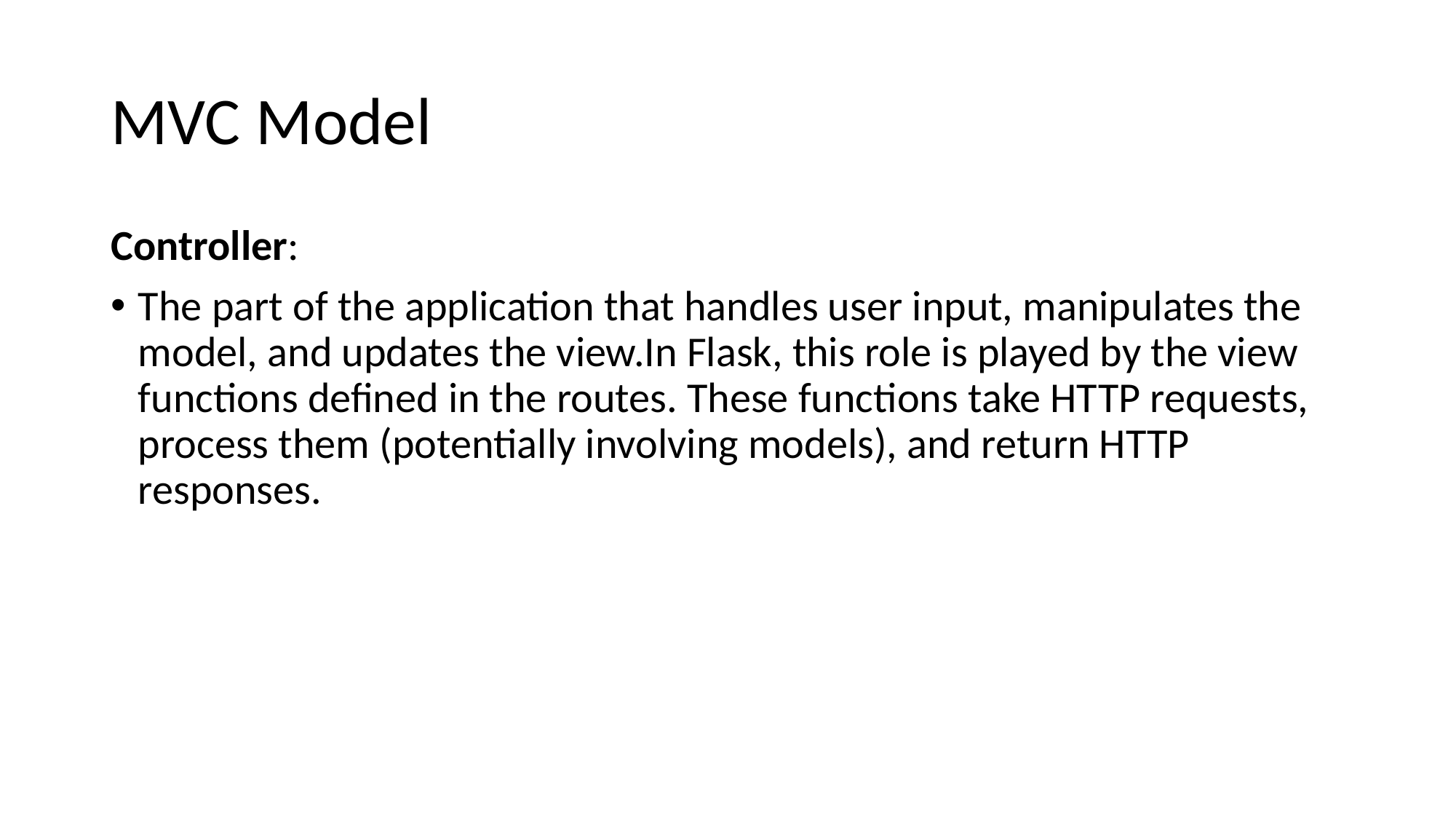

# MVC Model
Controller:
The part of the application that handles user input, manipulates the model, and updates the view.In Flask, this role is played by the view functions defined in the routes. These functions take HTTP requests, process them (potentially involving models), and return HTTP responses.